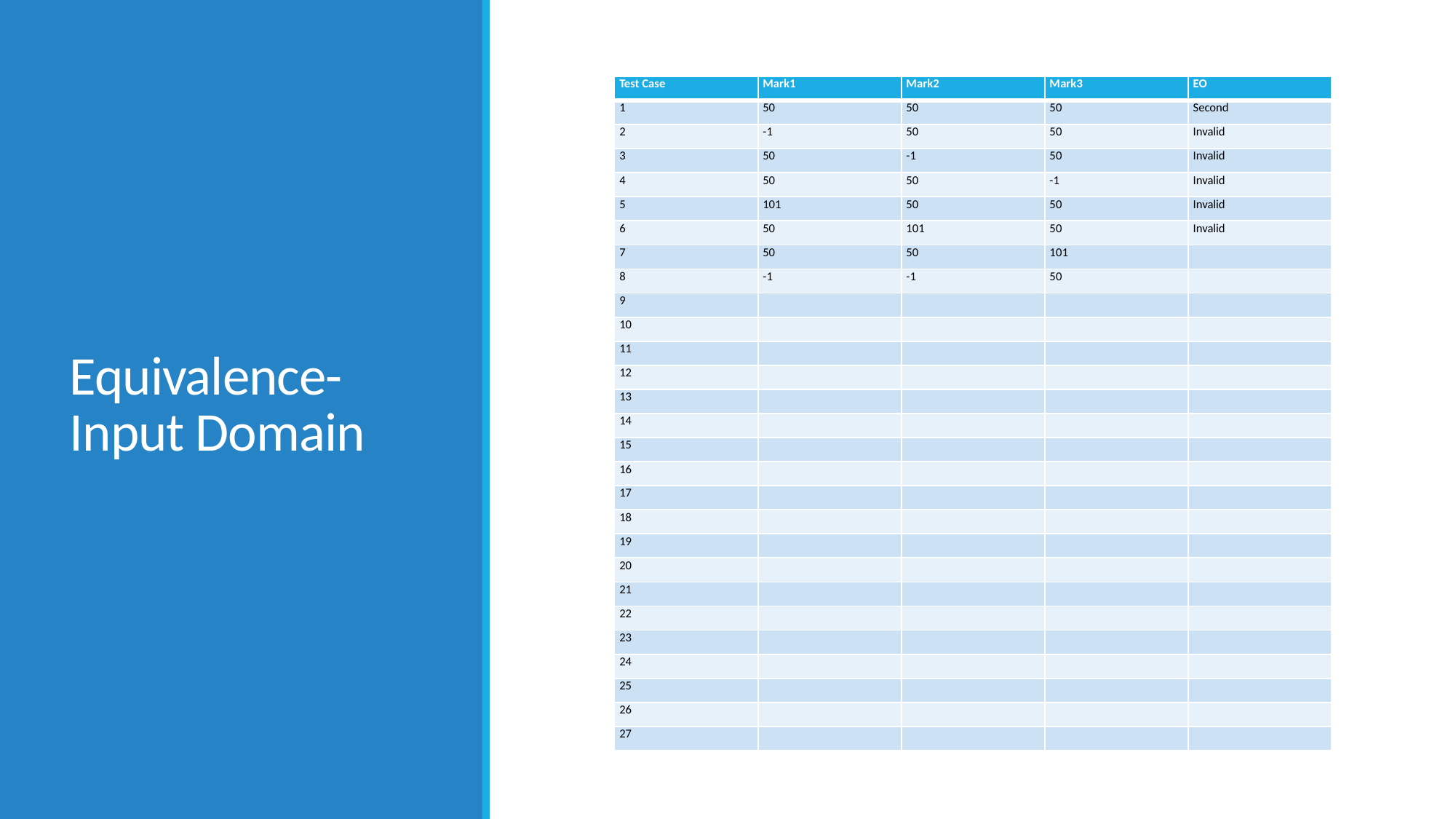

# Equivalence-Input Domain
| Test Case | Mark1 | Mark2 | Mark3 | EO |
| --- | --- | --- | --- | --- |
| 1 | 50 | 50 | 50 | Second |
| 2 | -1 | 50 | 50 | Invalid |
| 3 | 50 | -1 | 50 | Invalid |
| 4 | 50 | 50 | -1 | Invalid |
| 5 | 101 | 50 | 50 | Invalid |
| 6 | 50 | 101 | 50 | Invalid |
| 7 | 50 | 50 | 101 |  |
| 8 | -1 | -1 | 50 |  |
| 9 |  |  |  |  |
| 10 |  |  |  |  |
| 11 |  |  |  |  |
| 12 |  |  |  |  |
| 13 |  |  |  |  |
| 14 |  |  |  |  |
| 15 |  |  |  |  |
| 16 |  |  |  |  |
| 17 |  |  |  |  |
| 18 |  |  |  |  |
| 19 |  |  |  |  |
| 20 |  |  |  |  |
| 21 |  |  |  |  |
| 22 |  |  |  |  |
| 23 |  |  |  |  |
| 24 |  |  |  |  |
| 25 |  |  |  |  |
| 26 |  |  |  |  |
| 27 |  |  |  |  |